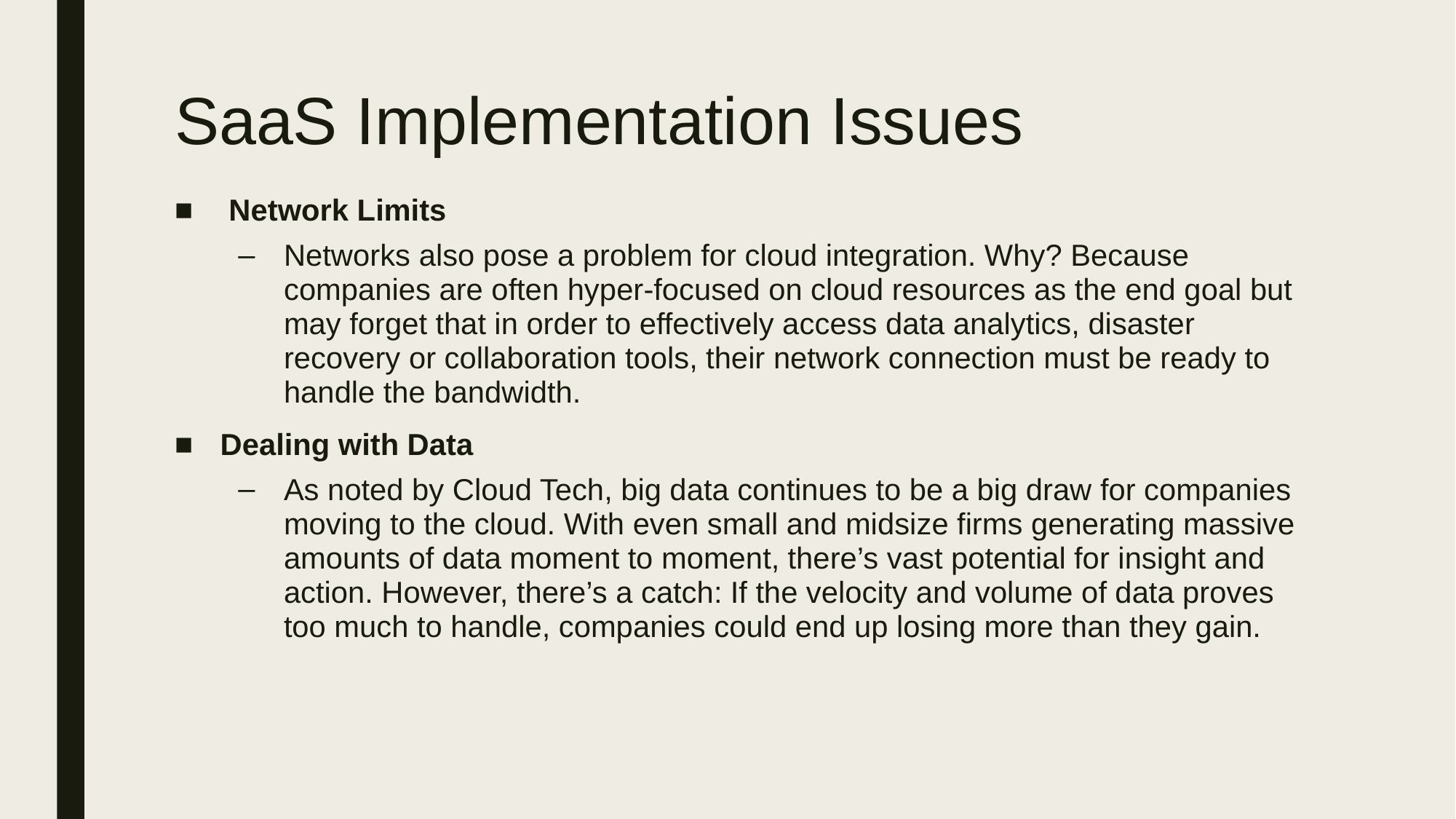

# SaaS Implementation Issues
 Network Limits
Networks also pose a problem for cloud integration. Why? Because companies are often hyper-focused on cloud resources as the end goal but may forget that in order to effectively access data analytics, disaster recovery or collaboration tools, their network connection must be ready to handle the bandwidth.
Dealing with Data
As noted by Cloud Tech, big data continues to be a big draw for companies moving to the cloud. With even small and midsize firms generating massive amounts of data moment to moment, there’s vast potential for insight and action. However, there’s a catch: If the velocity and volume of data proves too much to handle, companies could end up losing more than they gain.